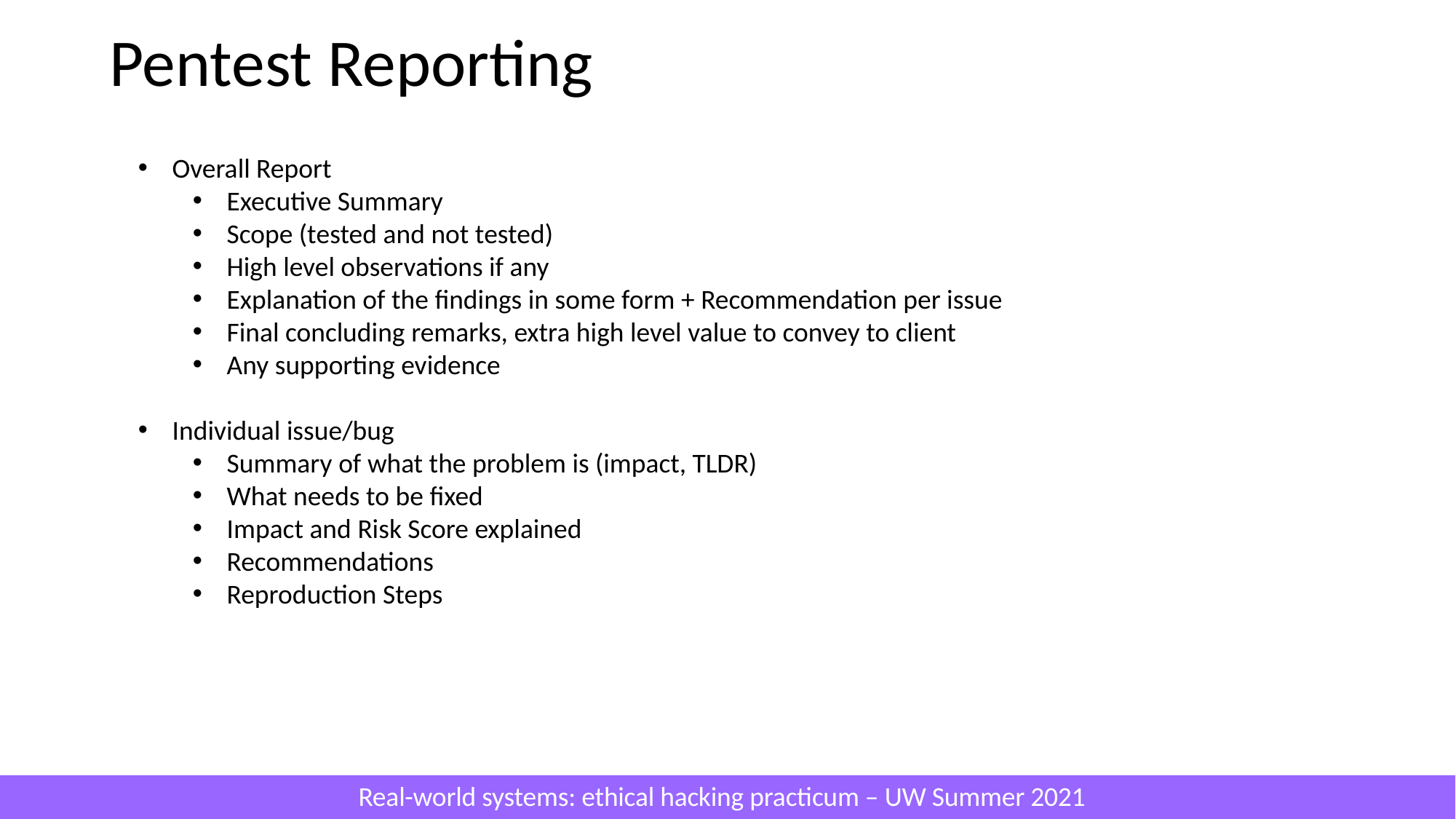

# Pentest Reporting
Overall Report
Executive Summary
Scope (tested and not tested)
High level observations if any
Explanation of the findings in some form + Recommendation per issue
Final concluding remarks, extra high level value to convey to client
Any supporting evidence

Individual issue/bug
Summary of what the problem is (impact, TLDR)
What needs to be fixed
Impact and Risk Score explained
Recommendations
Reproduction Steps

Real-world systems: ethical hacking practicum – UW Summer 2021